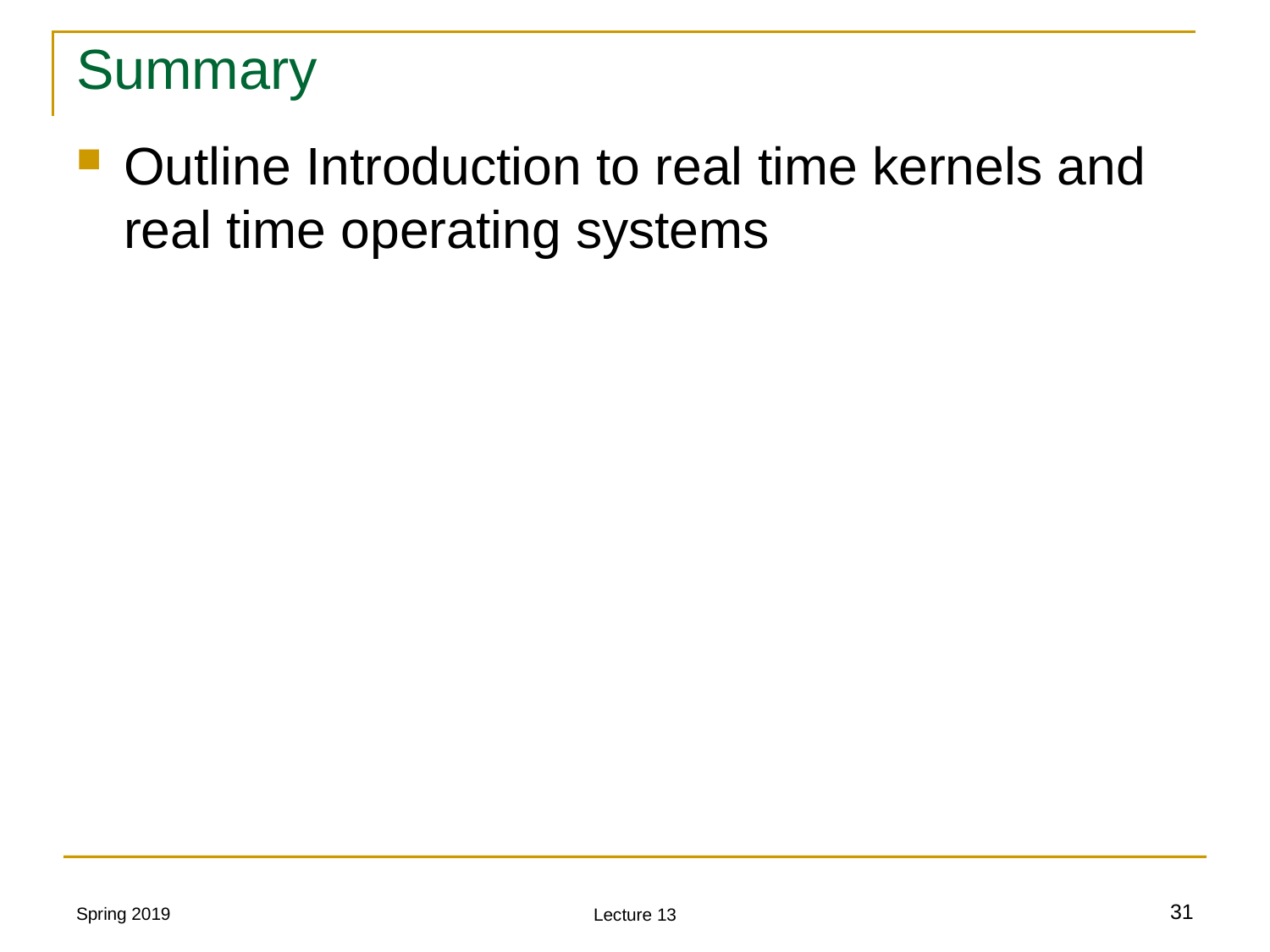

# Summary
Outline Introduction to real time kernels and real time operating systems
Spring 2019
31
Lecture 13